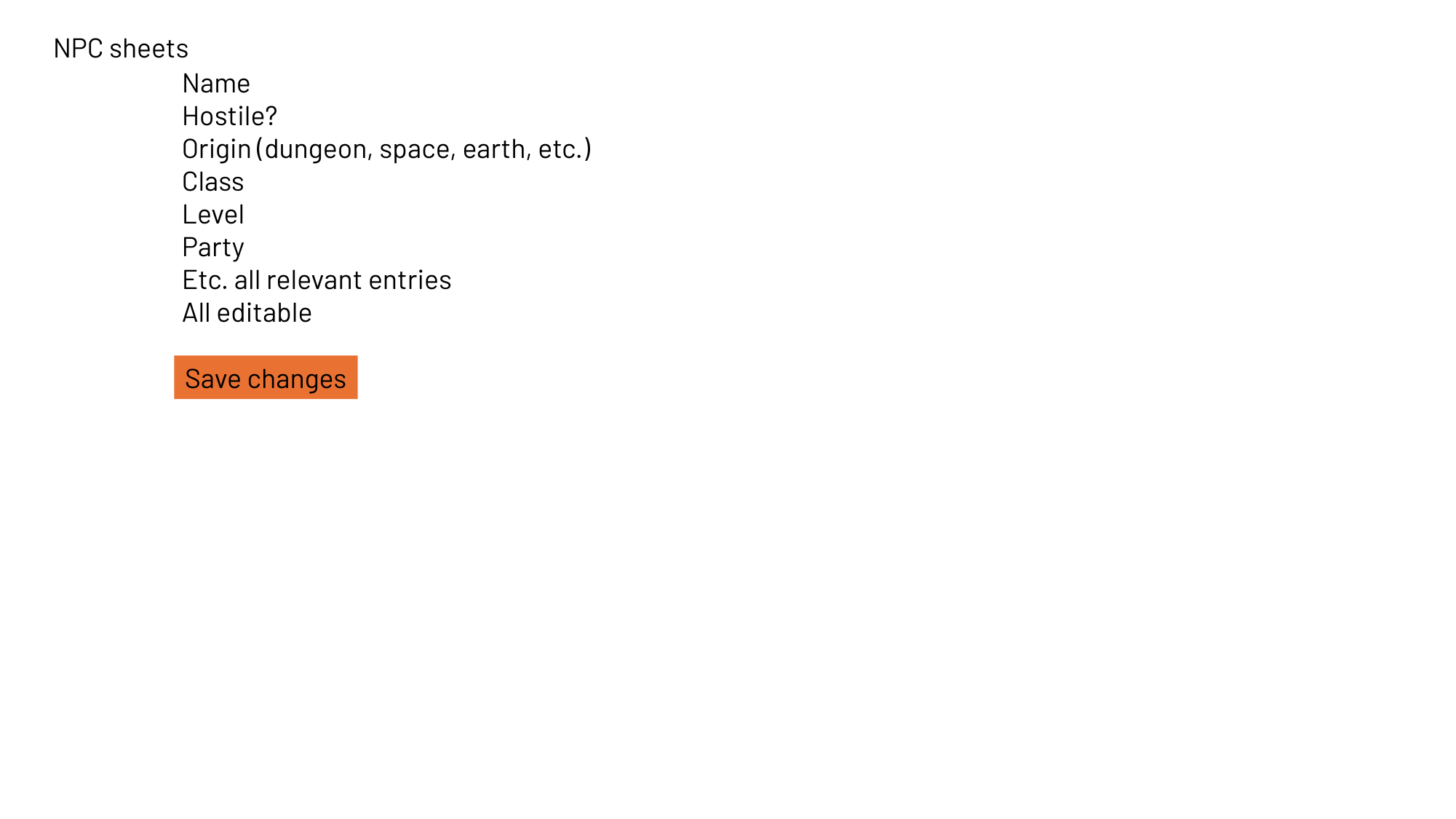

NPC sheets
Name
Hostile?
Origin (dungeon, space, earth, etc.)
Class
Level
Party
Etc. all relevant entries
All editable
Save changes